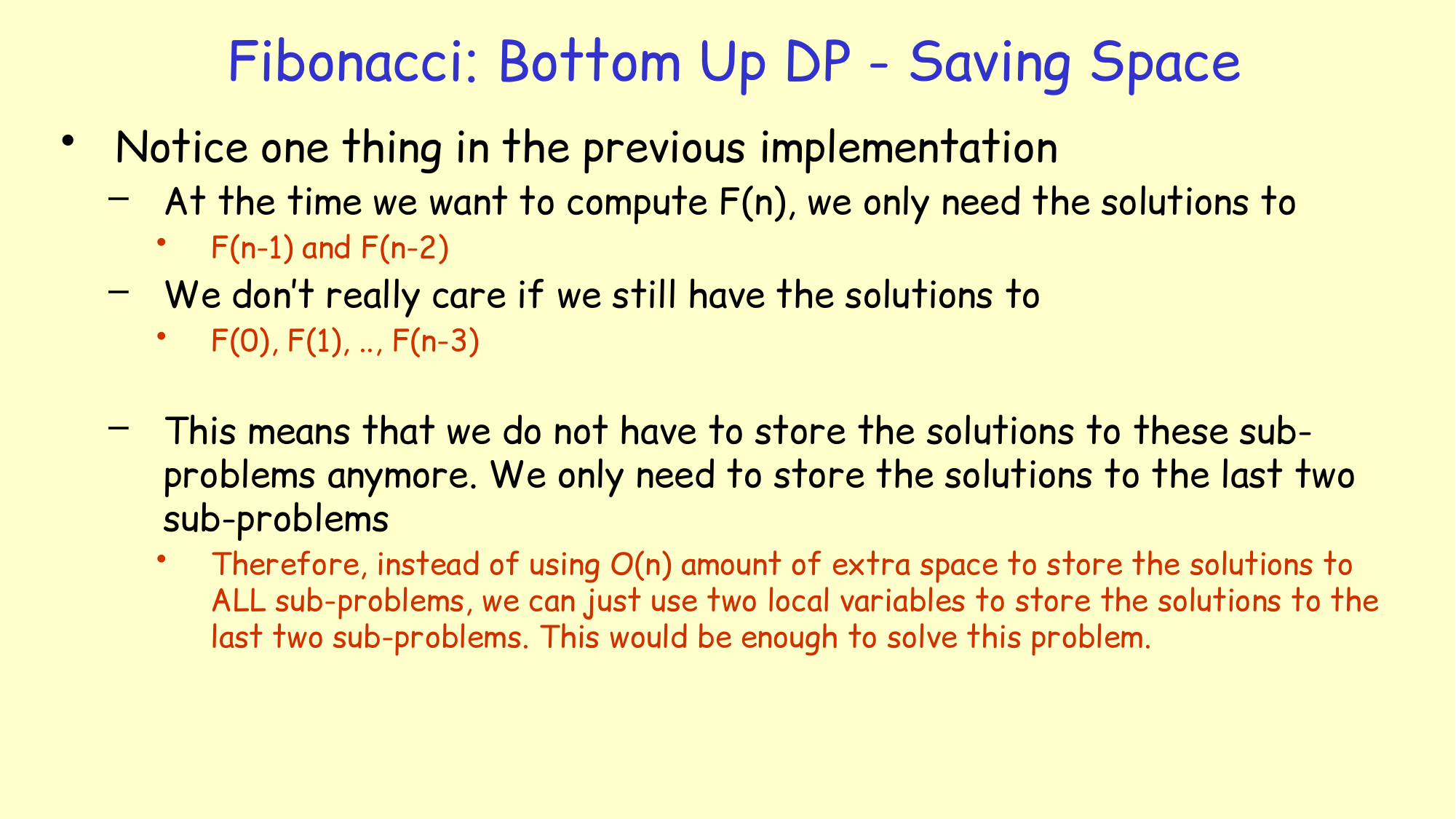

# Fibonacci: Bottom Up DP - Saving Space
Notice one thing in the previous implementation
At the time we want to compute F(n), we only need the solutions to
F(n-1) and F(n-2)
We don’t really care if we still have the solutions to
F(0), F(1), .., F(n-3)

This means that we do not have to store the solutions to these sub-problems anymore. We only need to store the solutions to the last two sub-problems
Therefore, instead of using O(n) amount of extra space to store the solutions to ALL sub-problems, we can just use two local variables to store the solutions to the last two sub-problems. This would be enough to solve this problem.